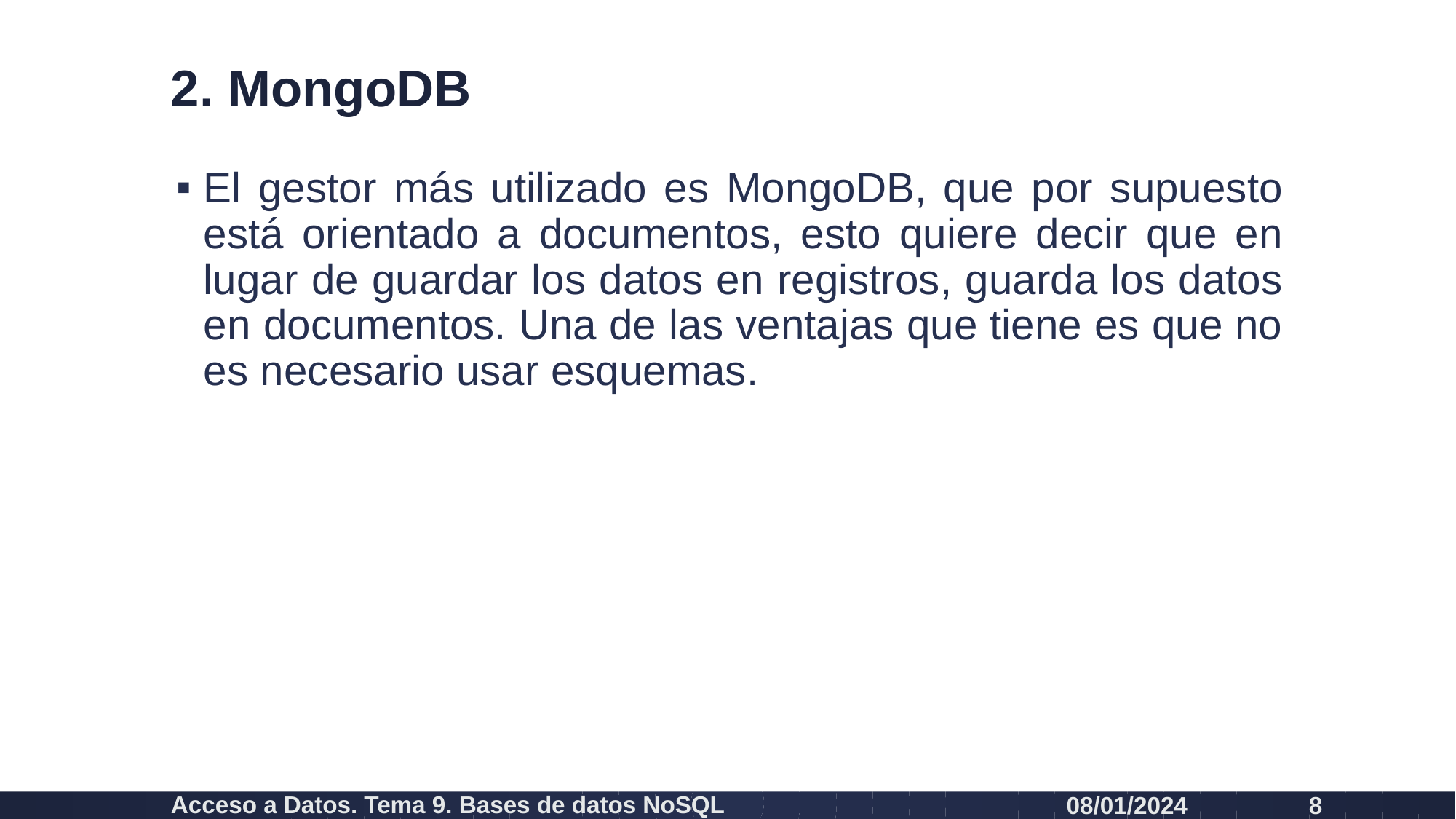

# 2. MongoDB
El gestor más utilizado es MongoDB, que por supuesto está orientado a documentos, esto quiere decir que en lugar de guardar los datos en registros, guarda los datos en documentos. Una de las ventajas que tiene es que no es necesario usar esquemas.
Acceso a Datos. Tema 9. Bases de datos NoSQL
08/01/2024
8